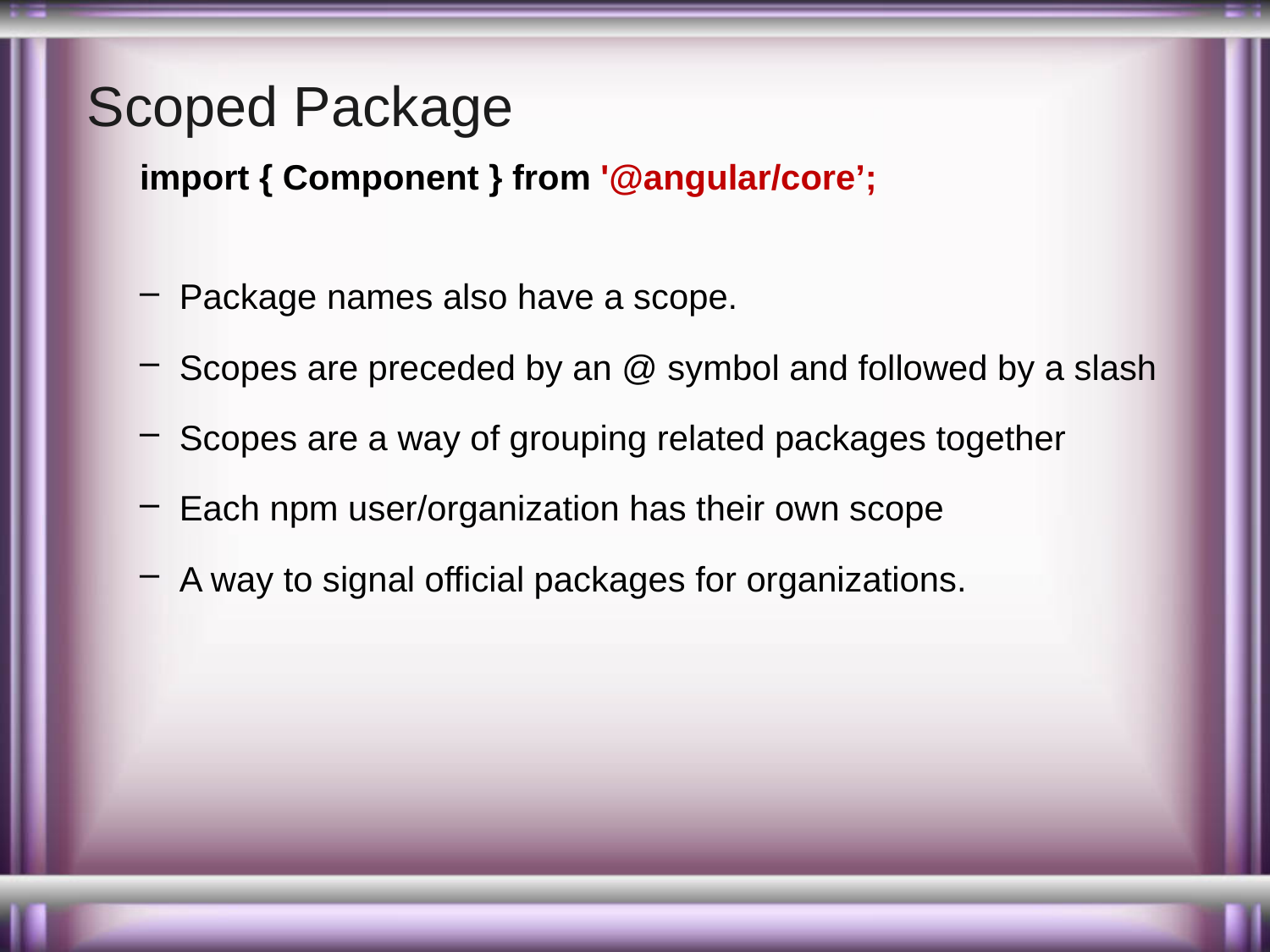

# Scoped Package
import { Component } from '@angular/core’;

Package names also have a scope.
Scopes are preceded by an @ symbol and followed by a slash
Scopes are a way of grouping related packages together
Each npm user/organization has their own scope
A way to signal official packages for organizations.